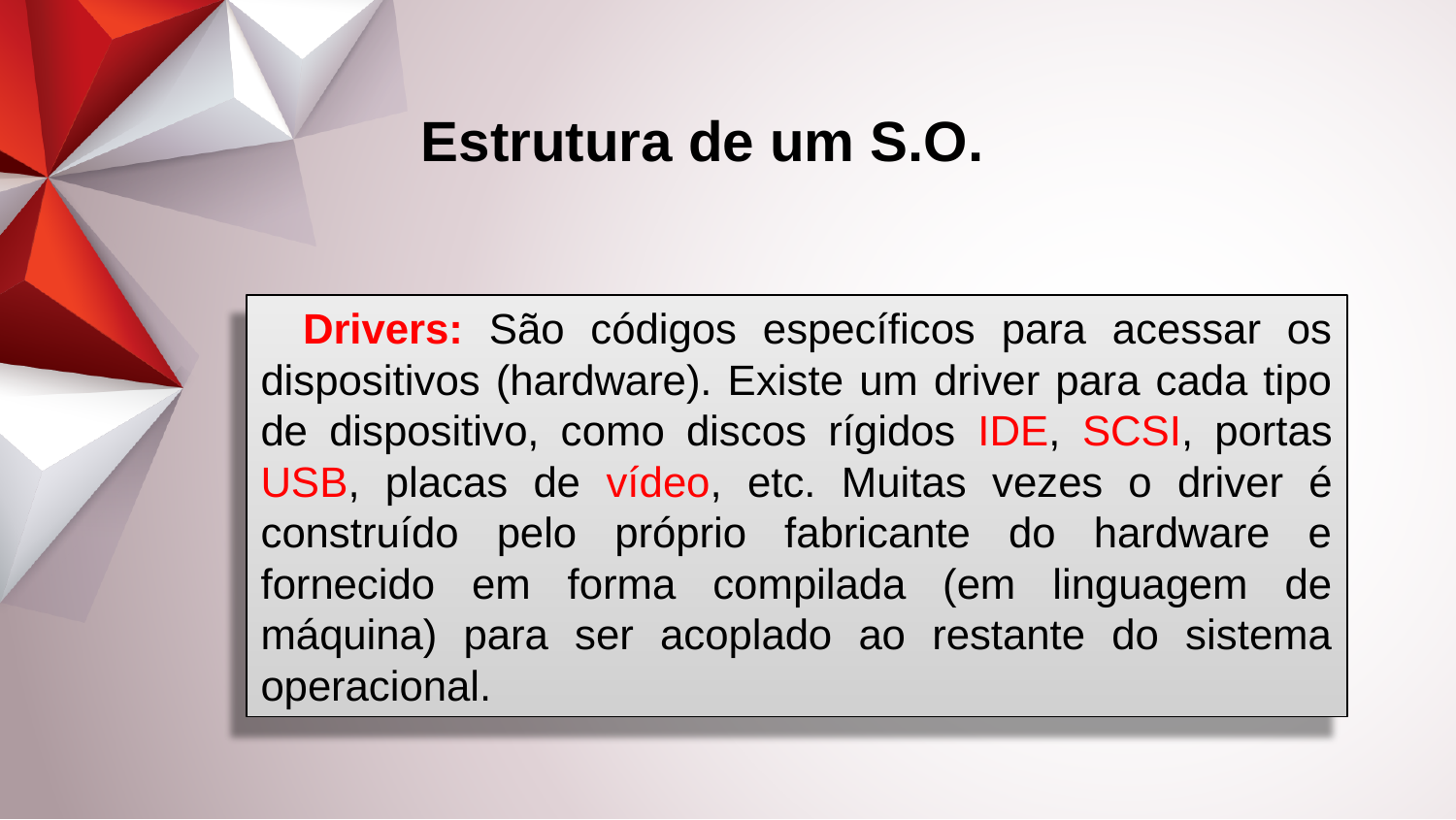

Estrutura de um S.O.
Drivers: São códigos específicos para acessar os dispositivos (hardware). Existe um driver para cada tipo de dispositivo, como discos rígidos IDE, SCSI, portas USB, placas de vídeo, etc. Muitas vezes o driver é construído pelo próprio fabricante do hardware e fornecido em forma compilada (em linguagem de máquina) para ser acoplado ao restante do sistema operacional.